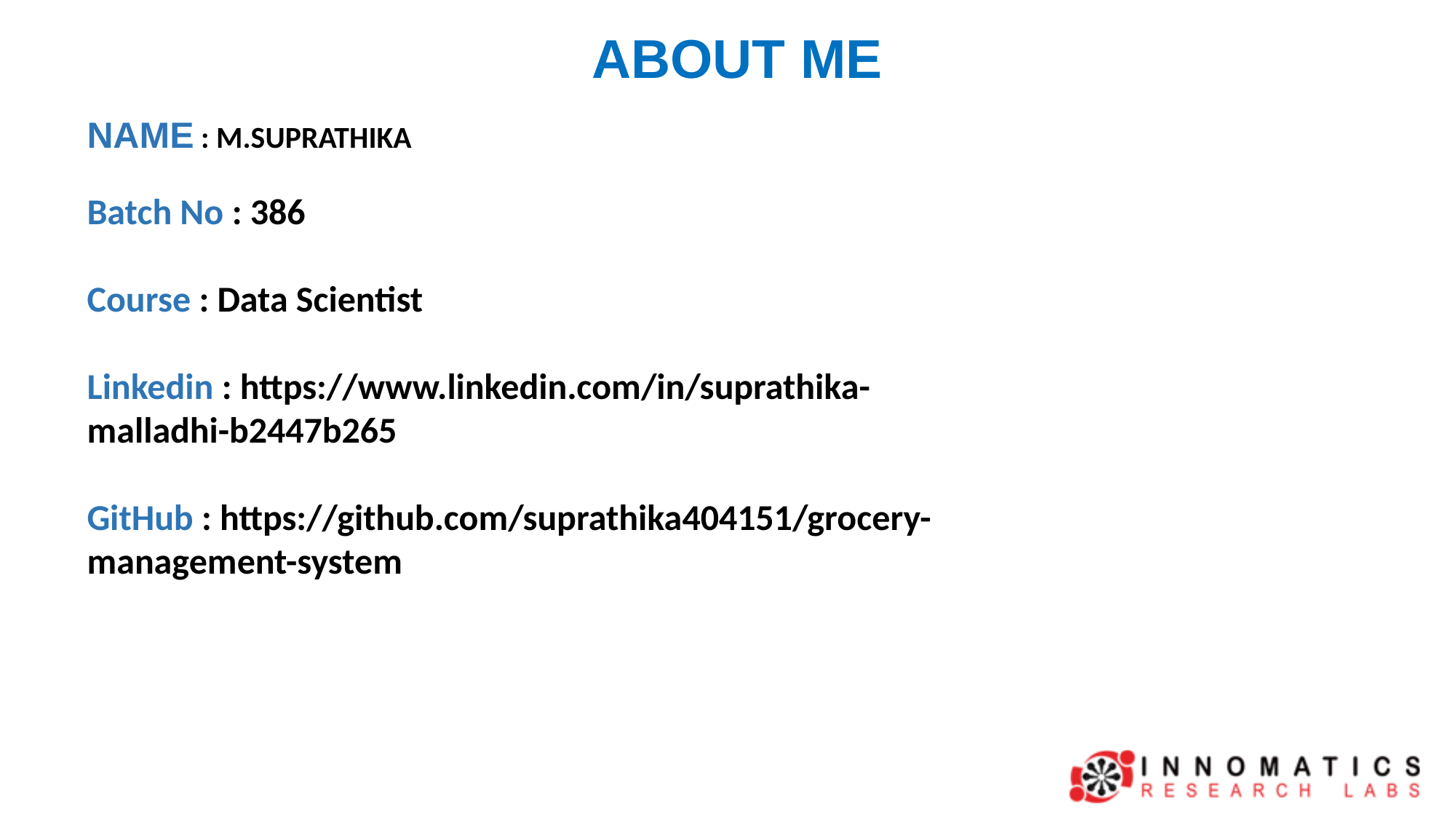

ABOUT ME
NAME : M.SUPRATHIKA

Batch No : 386

Course : Data Scientist

Linkedin : https://www.linkedin.com/in/suprathika-malladhi-b2447b265

GitHub : https://github.com/suprathika404151/grocery-management-system